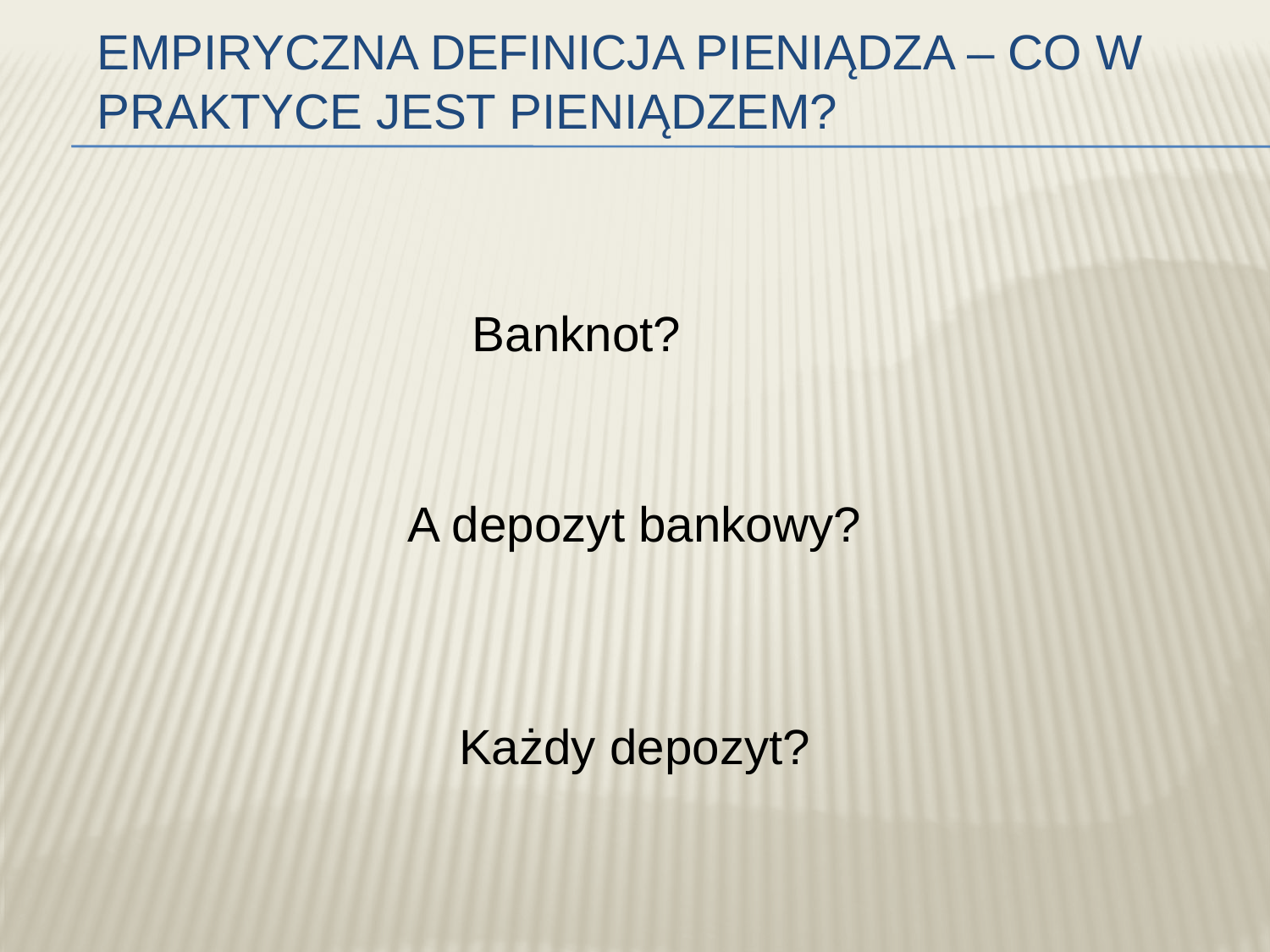

# Empiryczna definicja pieniądza – co w praktyce jest pieniądzem?
Banknot?
A depozyt bankowy?
Każdy depozyt?